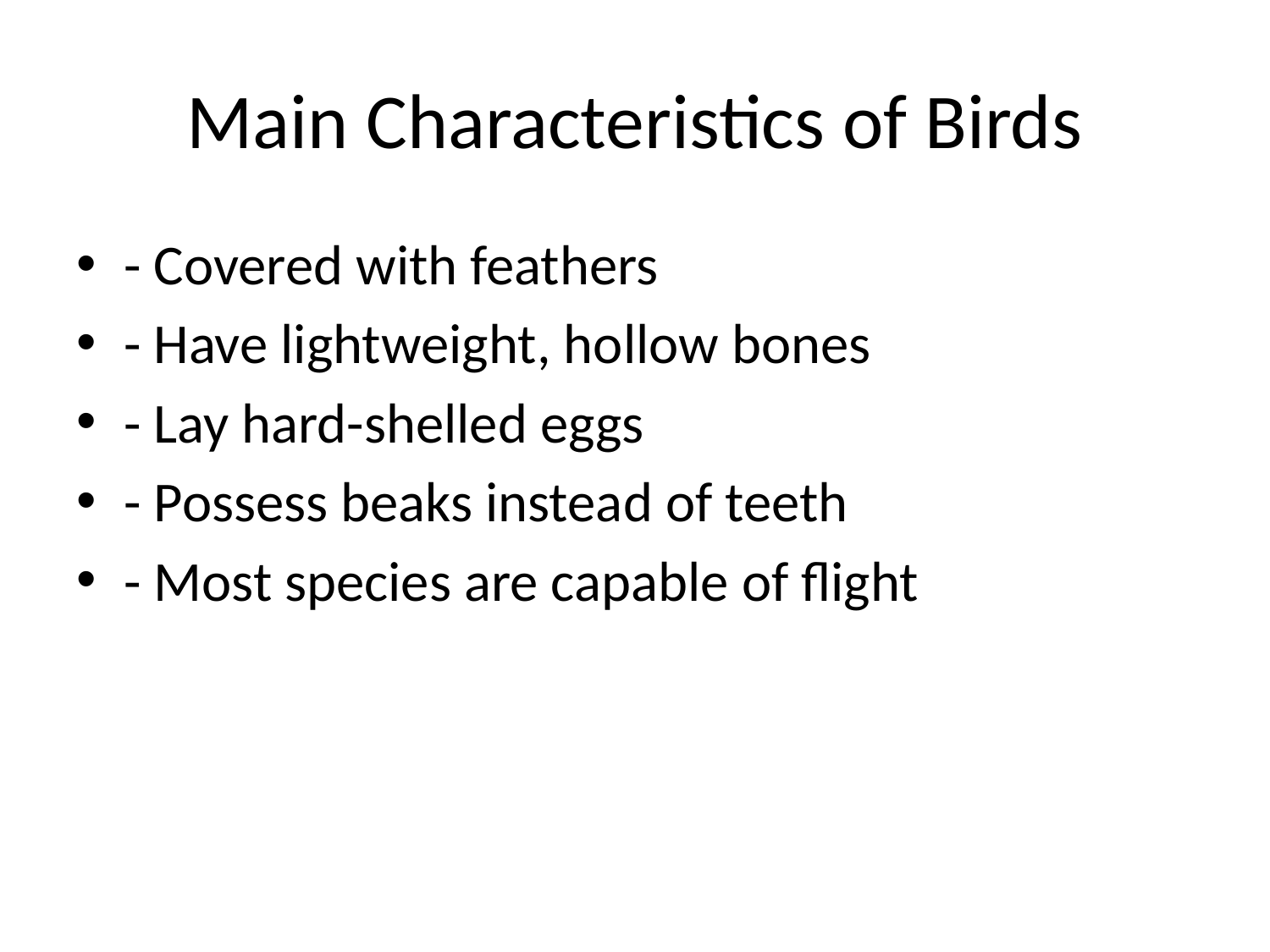

# Main Characteristics of Birds
- Covered with feathers
- Have lightweight, hollow bones
- Lay hard-shelled eggs
- Possess beaks instead of teeth
- Most species are capable of flight